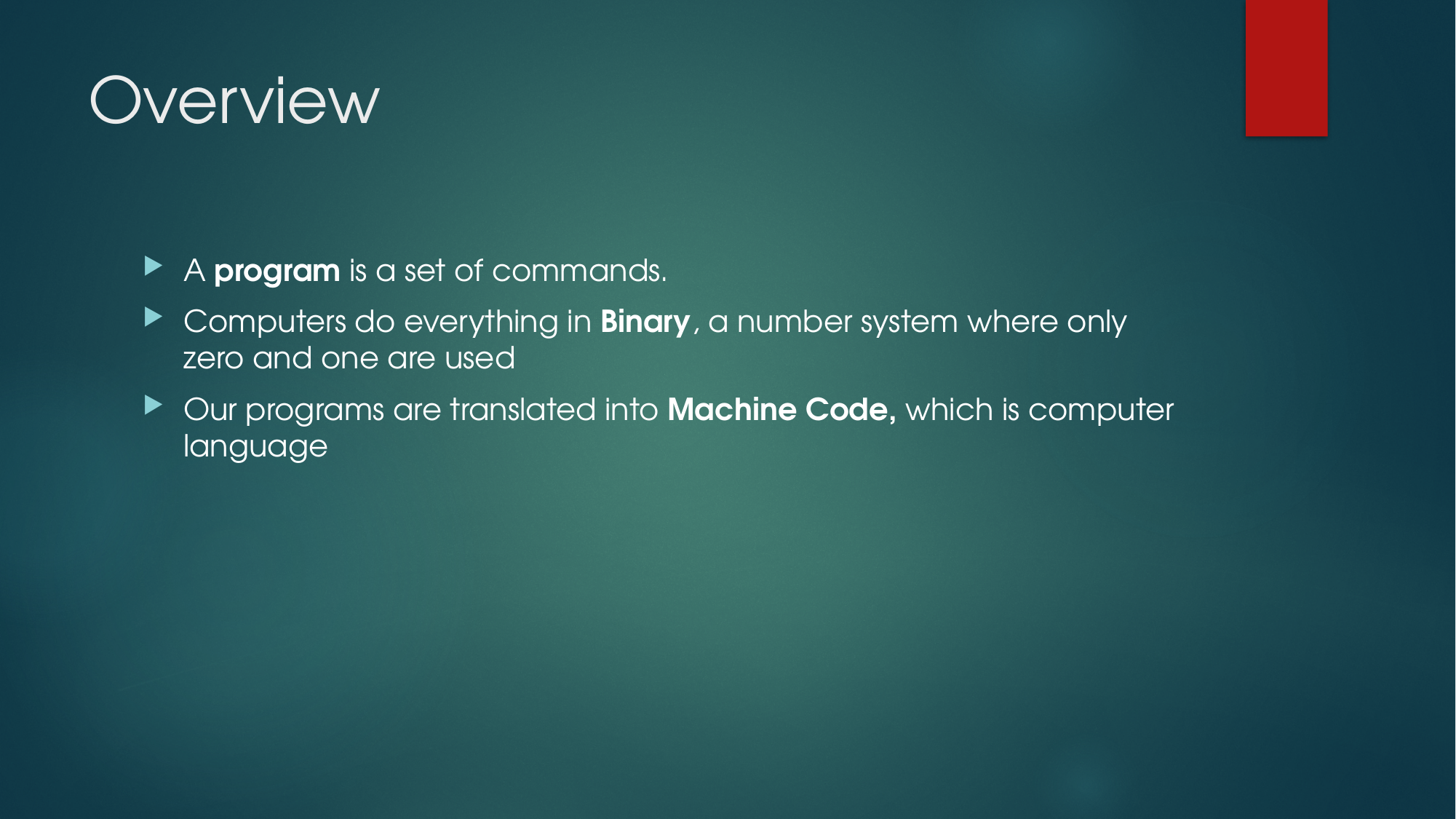

# Overview
A program is a set of commands.
Computers do everything in Binary, a number system where only zero and one are used
Our programs are translated into Machine Code, which is computer language